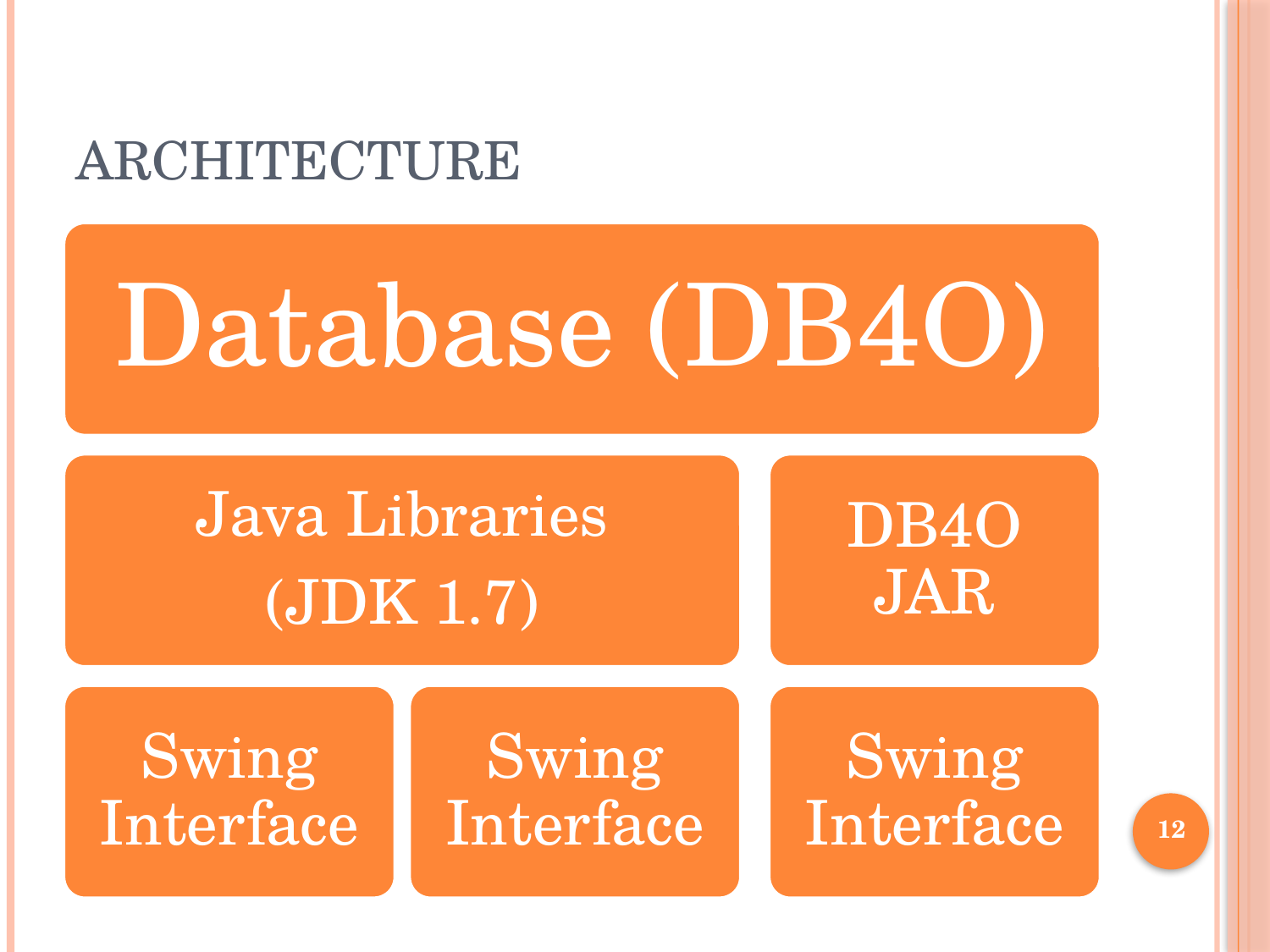

# Architecture
Database (DB4O)
Java Libraries
(JDK 1.7)
Swing Interface
Swing Interface
DB4O JAR
Swing Interface
12